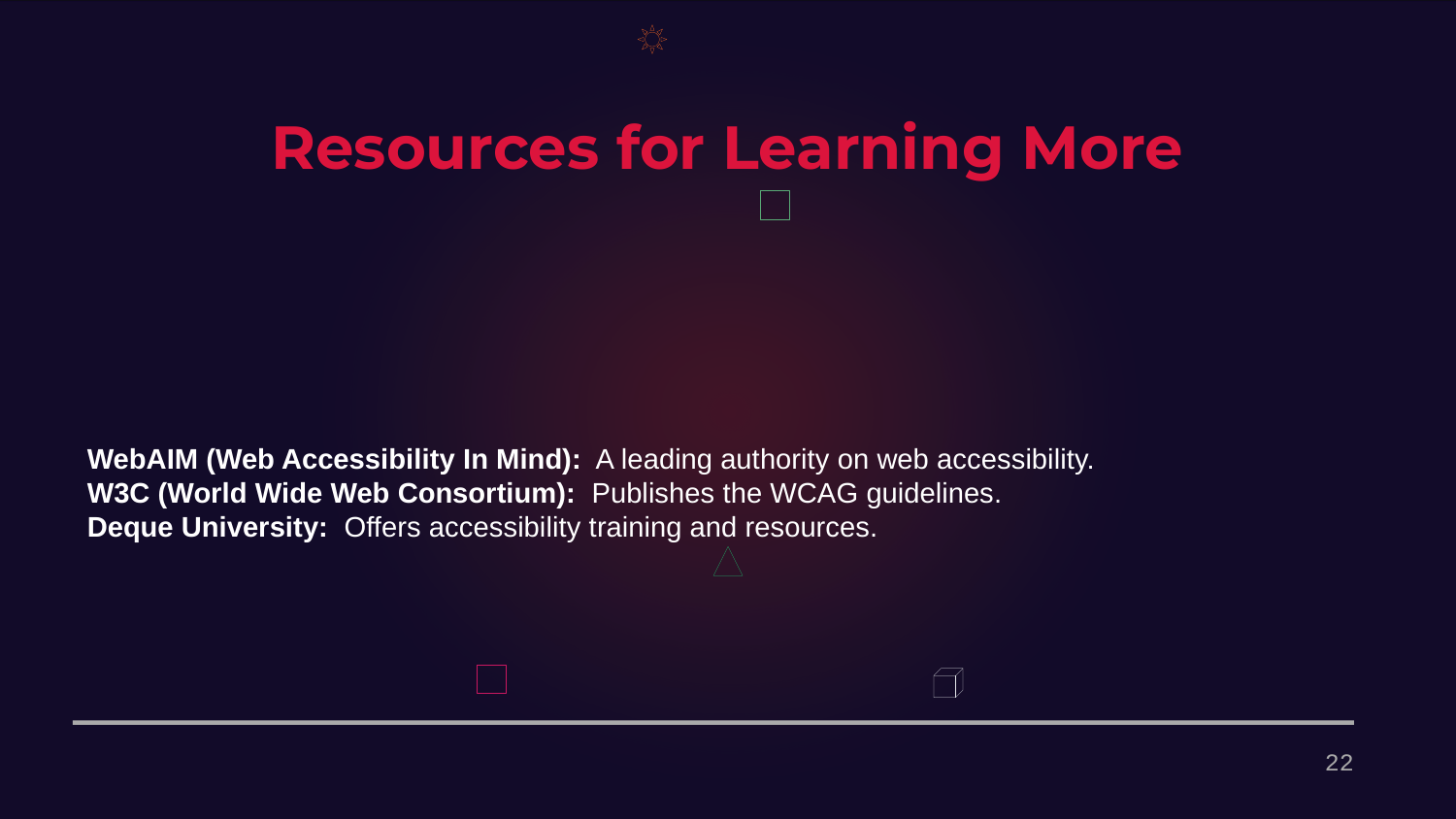

Resources for Learning More

WebAIM (Web Accessibility In Mind):  A leading authority on web accessibility.
W3C (World Wide Web Consortium):  Publishes the WCAG guidelines.
Deque University:  Offers accessibility training and resources.

22